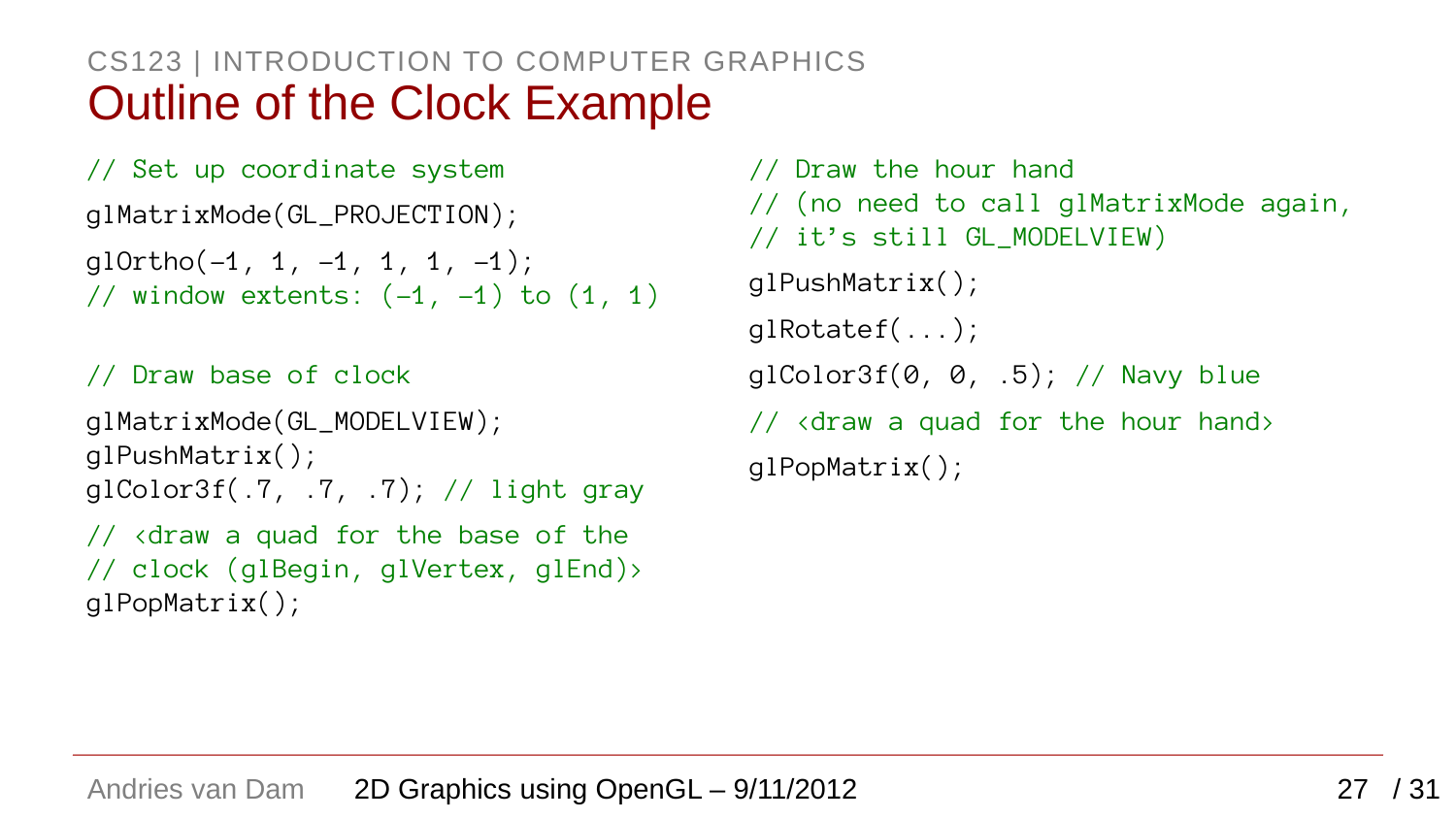

# Outline of the Clock Example
// Set up coordinate system
glMatrixMode(GL_PROJECTION);
glOrtho(-1, 1, -1, 1, 1, -1);
// window extents: (-1, -1) to (1, 1)
// Draw base of clock
glMatrixMode(GL_MODELVIEW);
glPushMatrix();
glColor3f(.7, .7, .7); // light gray
// <draw a quad for the base of the
// clock (glBegin, glVertex, glEnd)>
glPopMatrix();

// Draw the hour hand
// (no need to call glMatrixMode again,
// it’s still GL_MODELVIEW)
glPushMatrix();
glRotatef(...);
glColor3f(0, 0, .5); // Navy blue
// <draw a quad for the hour hand>
glPopMatrix();
27
2D Graphics using OpenGL – 9/11/2012                                                                   / 31